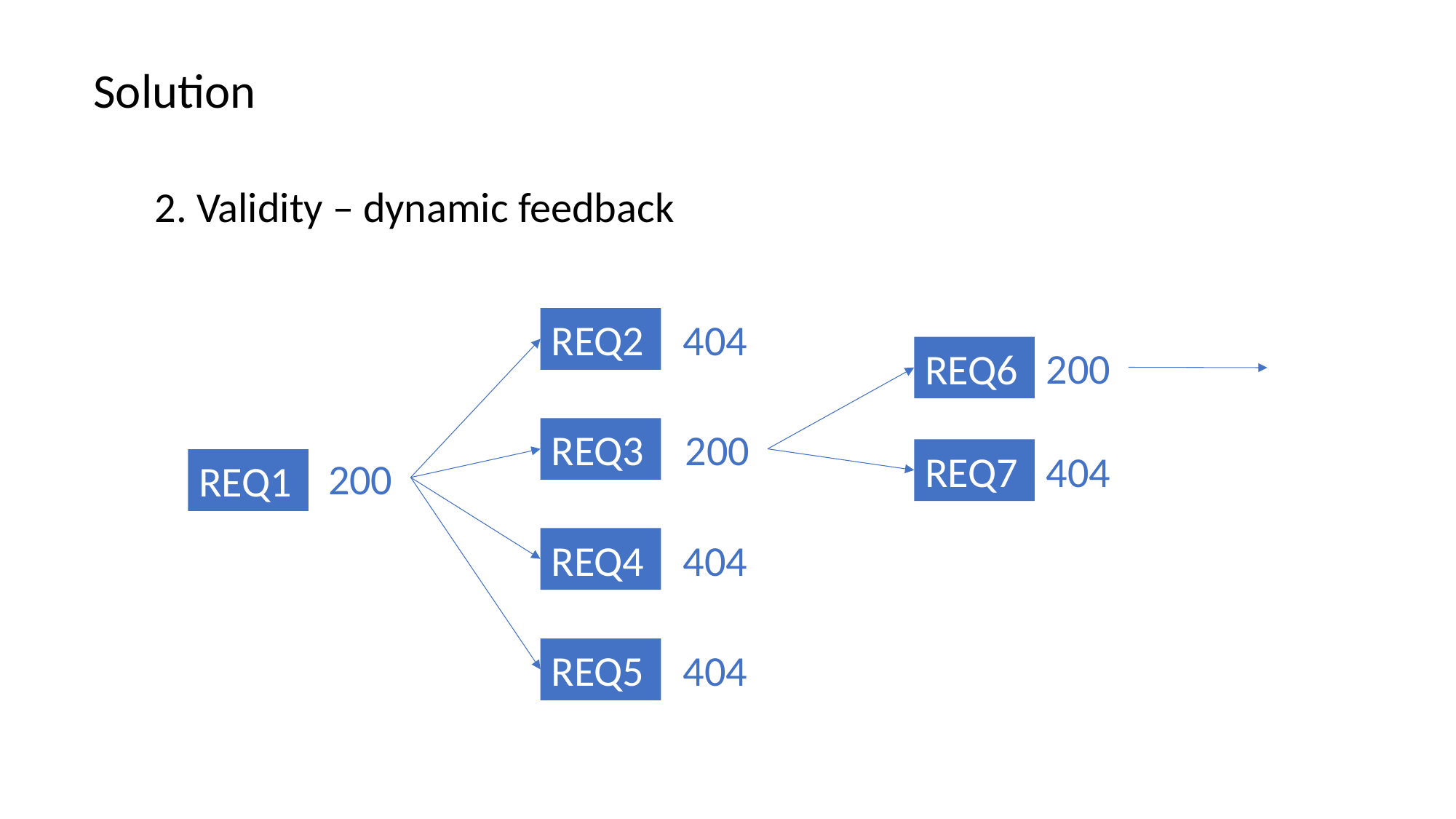

Solution
2. Validity – dynamic feedback
REQ2
404
200
REQ6
REQ3
200
REQ7
404
200
REQ1
REQ4
404
REQ5
404